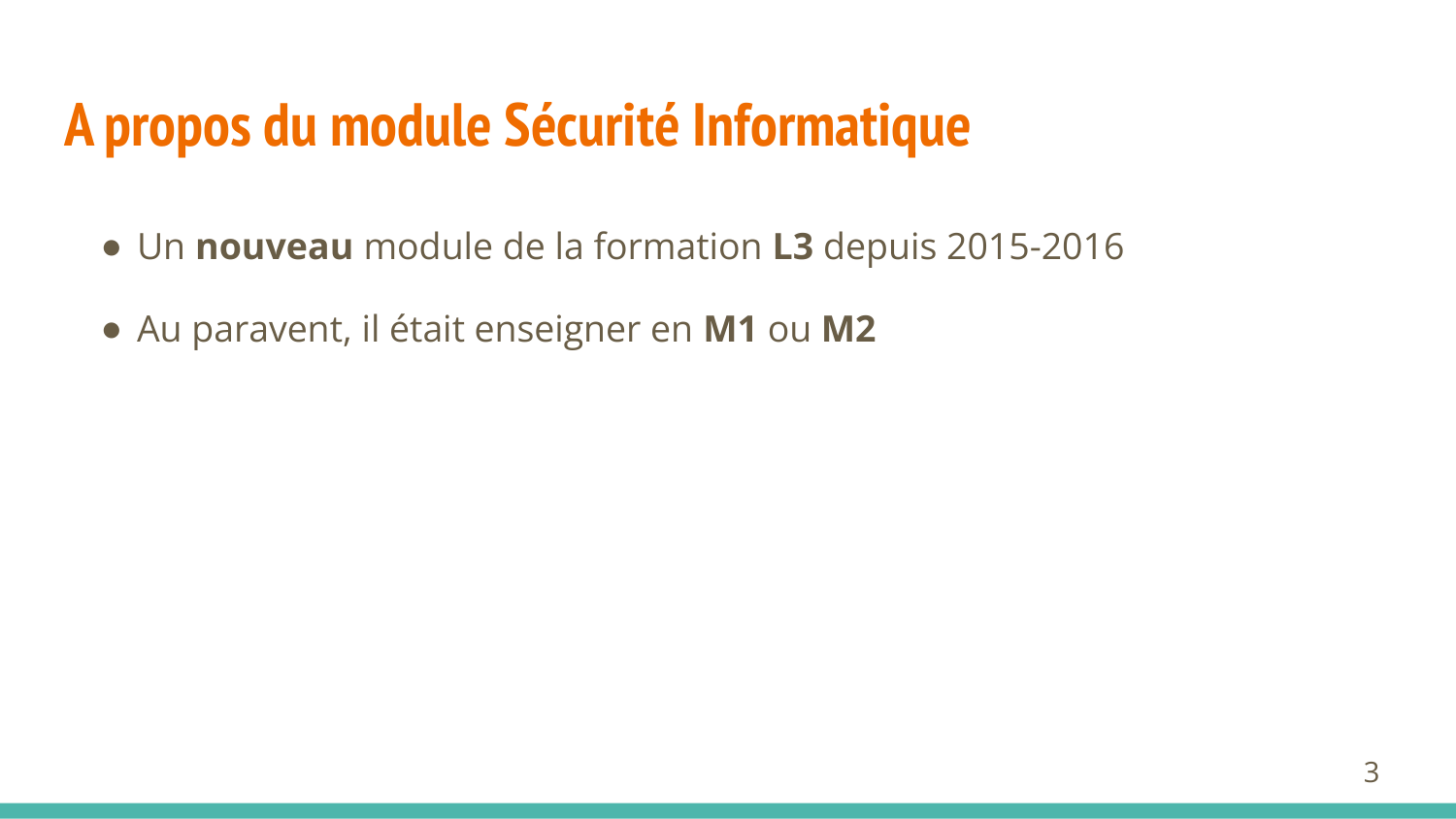

# A propos du module Sécurité Informatique
Un nouveau module de la formation L3 depuis 2015-2016
Au paravent, il était enseigner en M1 ou M2

3